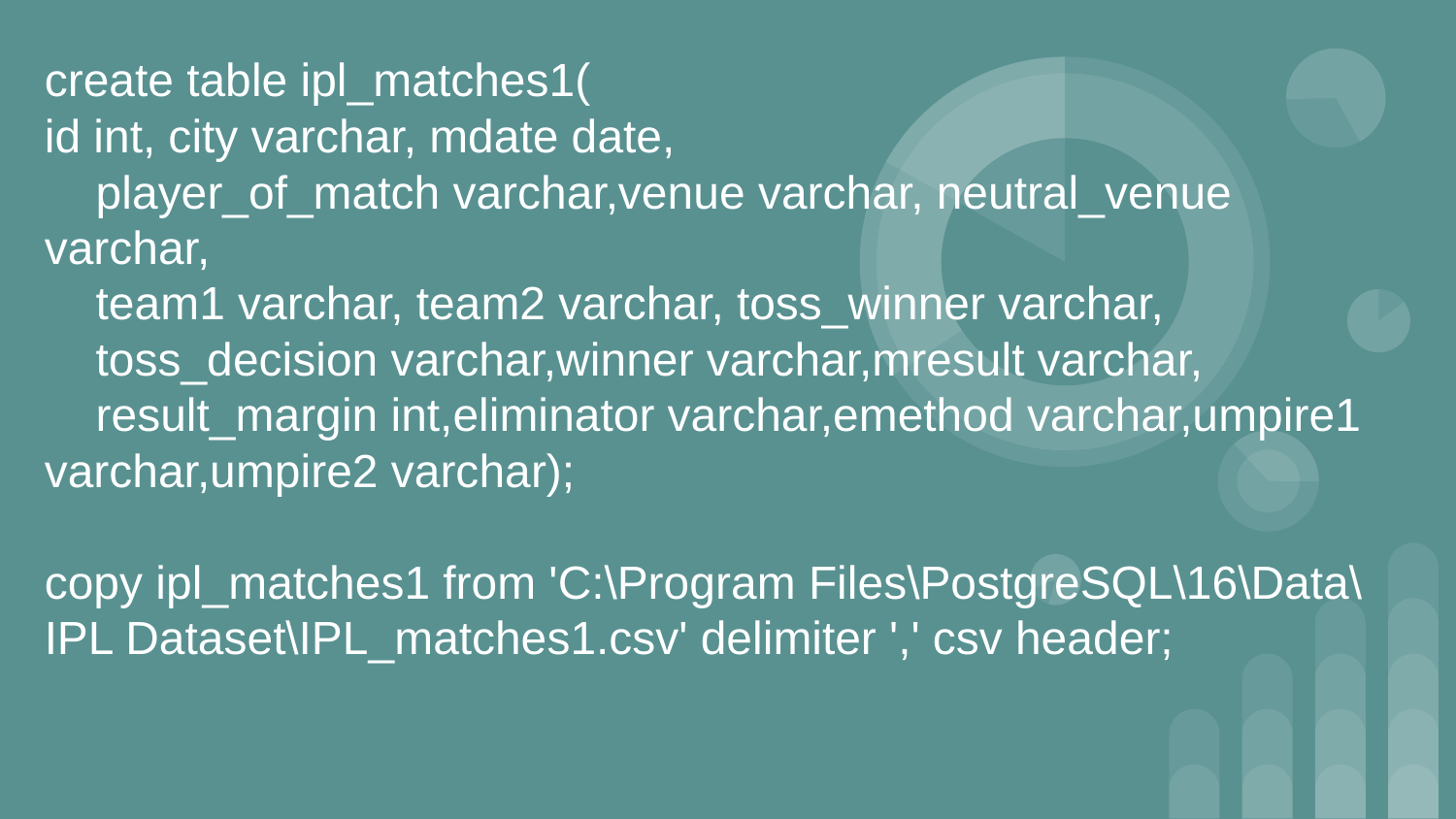

# create table ipl_matches1(
id int, city varchar, mdate date,
    player_of_match varchar,venue varchar, neutral_venue varchar,
    team1 varchar, team2 varchar, toss_winner varchar,
    toss_decision varchar,winner varchar,mresult varchar,
    result_margin int,eliminator varchar,emethod varchar,umpire1 varchar,umpire2 varchar);

copy ipl_matches1 from 'C:\Program Files\PostgreSQL\16\Data\IPL Dataset\IPL_matches1.csv' delimiter ',' csv header;